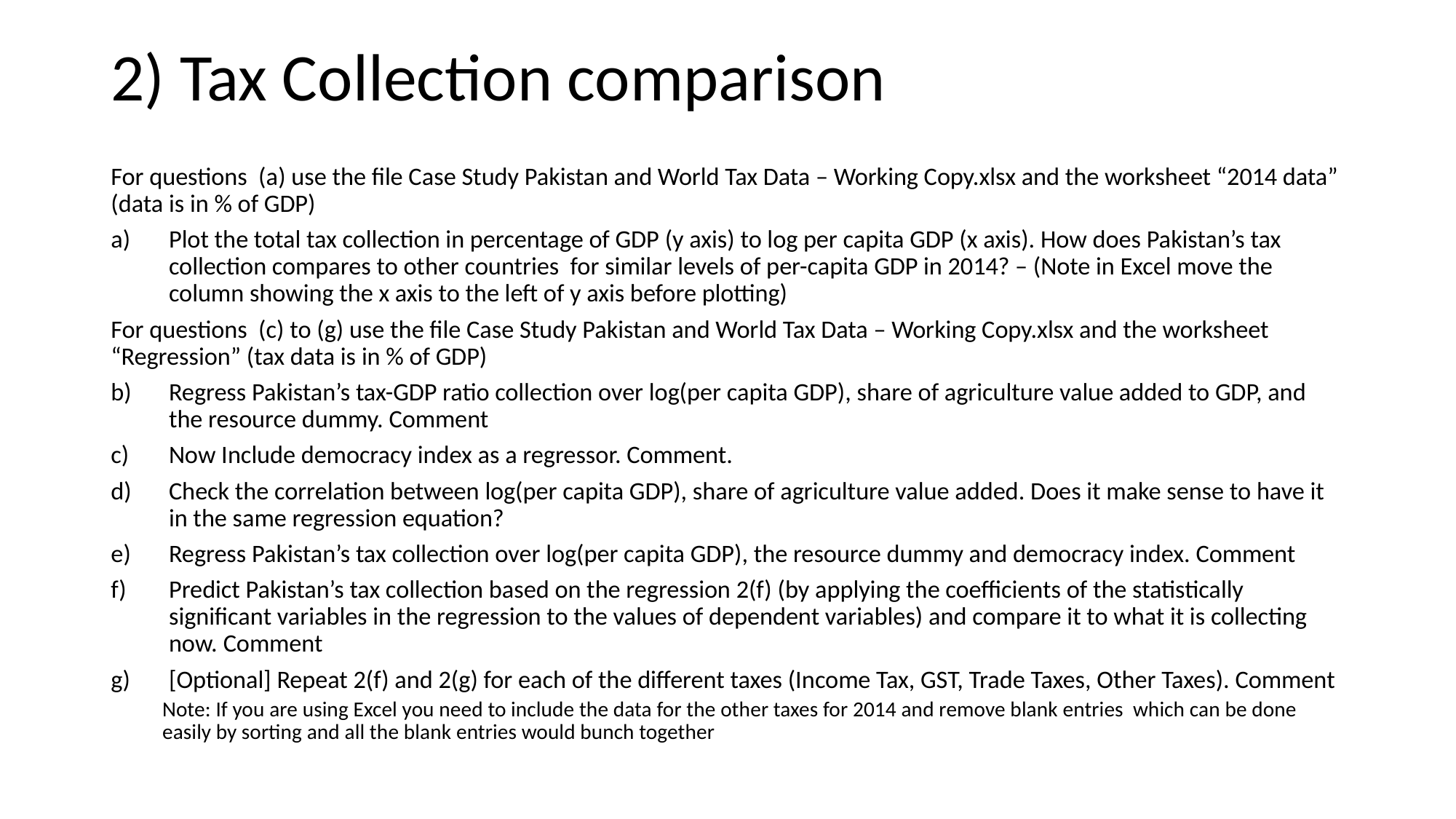

# 2) Tax Collection comparison
For questions  (a) use the file Case Study Pakistan and World Tax Data – Working Copy.xlsx and the worksheet “2014 data” (data is in % of GDP)
Plot the total tax collection in percentage of GDP (y axis) to log per capita GDP (x axis). How does Pakistan’s tax collection compares to other countries  for similar levels of per-capita GDP in 2014? – (Note in Excel move the column showing the x axis to the left of y axis before plotting)
For questions  (c) to (g) use the file Case Study Pakistan and World Tax Data – Working Copy.xlsx and the worksheet “Regression” (tax data is in % of GDP)
Regress Pakistan’s tax-GDP ratio collection over log(per capita GDP), share of agriculture value added to GDP, and the resource dummy. Comment
Now Include democracy index as a regressor. Comment.
Check the correlation between log(per capita GDP), share of agriculture value added. Does it make sense to have it in the same regression equation?
Regress Pakistan’s tax collection over log(per capita GDP), the resource dummy and democracy index. Comment
Predict Pakistan’s tax collection based on the regression 2(f) (by applying the coefficients of the statistically significant variables in the regression to the values of dependent variables) and compare it to what it is collecting now. Comment
[Optional] Repeat 2(f) and 2(g) for each of the different taxes (Income Tax, GST, Trade Taxes, Other Taxes). Comment
Note: If you are using Excel you need to include the data for the other taxes for 2014 and remove blank entries  which can be done easily by sorting and all the blank entries would bunch together